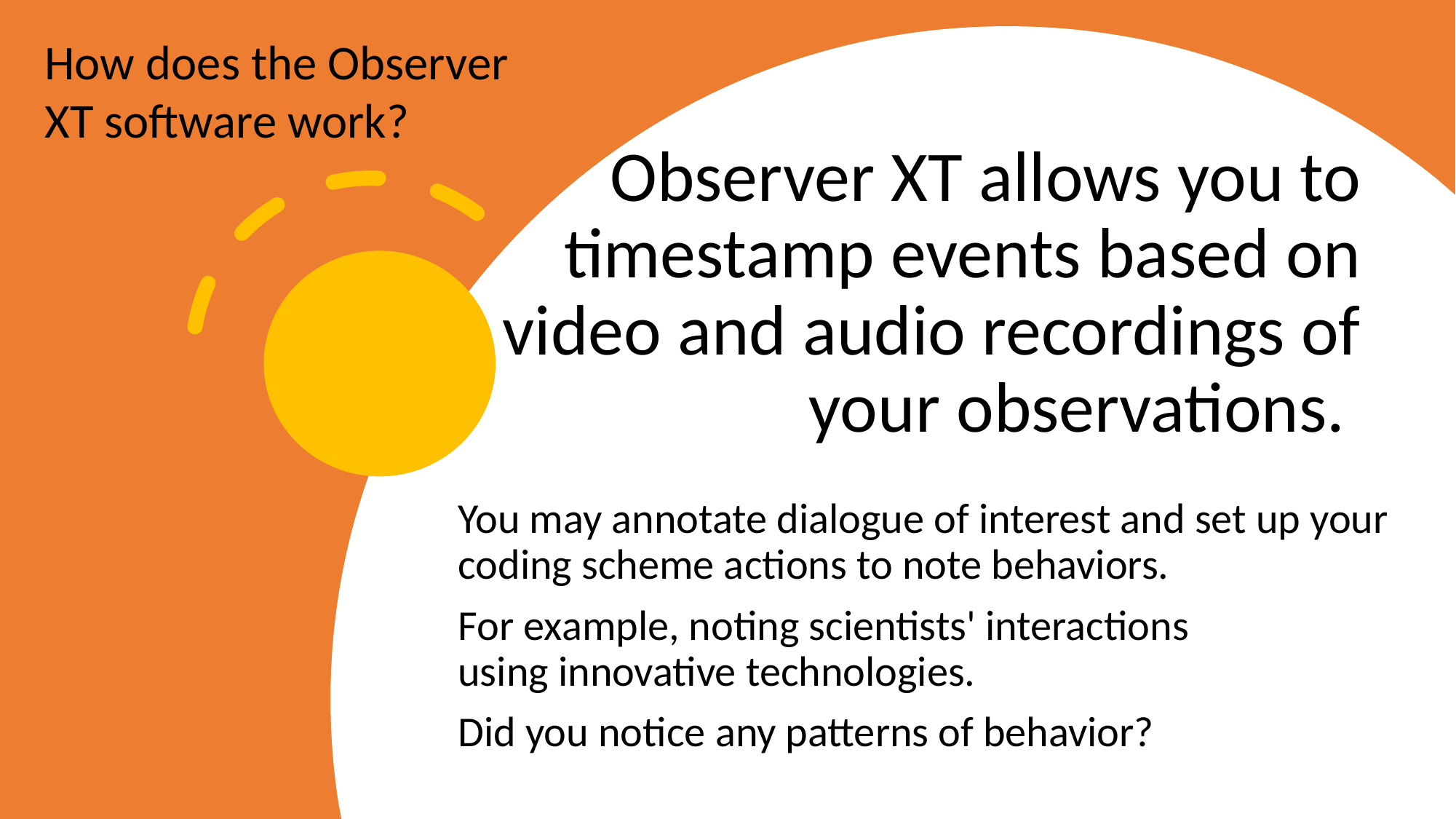

How does the Observer XT software work?

# Observer XT allows you to timestamp events based on video and audio recordings of your observations.

You may annotate dialogue of interest and set up your coding scheme actions to note behaviors.
For example, noting scientists' interactions using innovative technologies.
Did you notice any patterns of behavior?